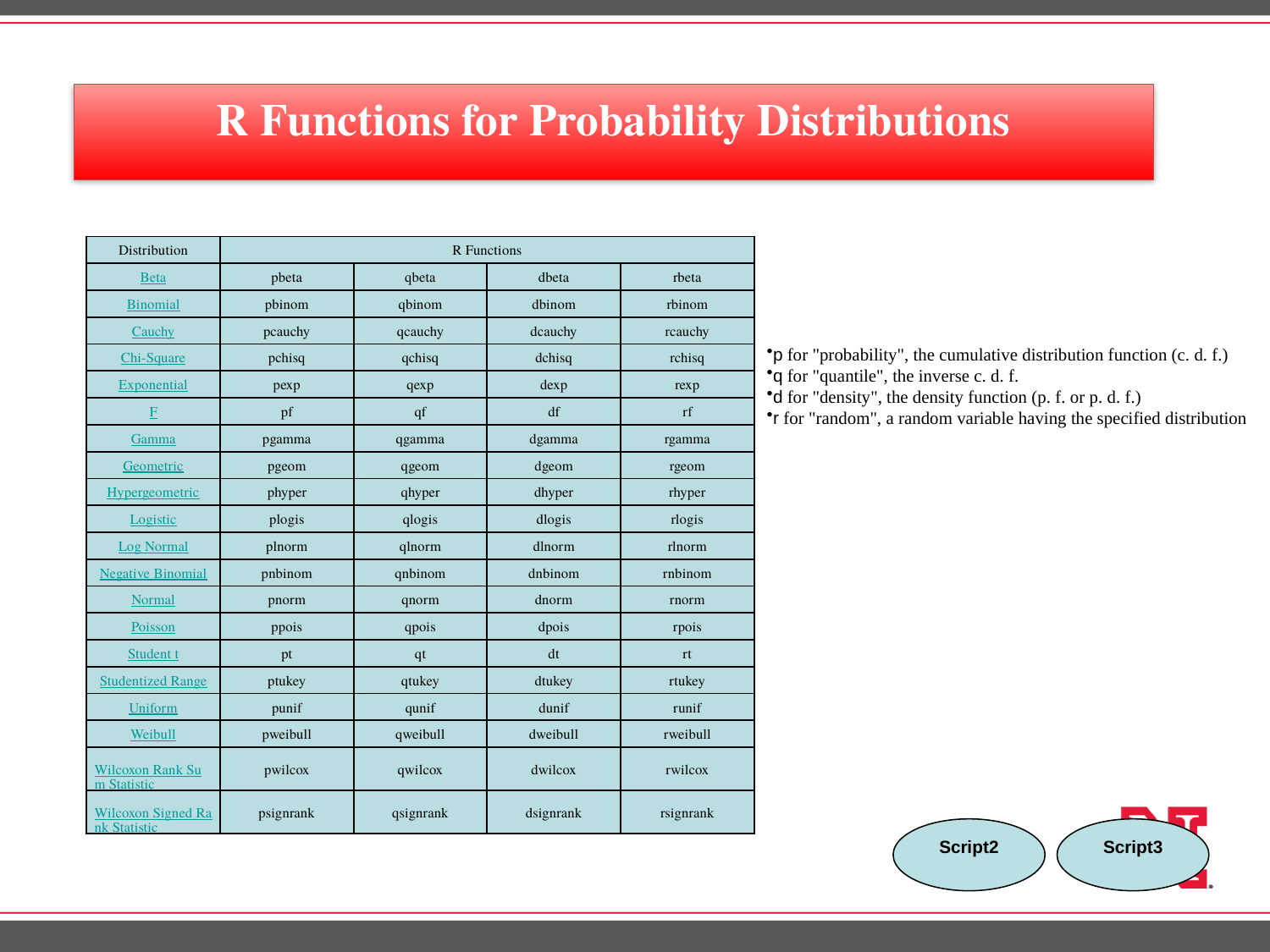

# R Functions for Probability Distributions
| Distribution | R Functions |  |  |  |
| --- | --- | --- | --- | --- |
| Beta | pbeta | qbeta | dbeta | rbeta |
| Binomial | pbinom | qbinom | dbinom | rbinom |
| Cauchy | pcauchy | qcauchy | dcauchy | rcauchy |
| Chi-Square | pchisq | qchisq | dchisq | rchisq |
| Exponential | pexp | qexp | dexp | rexp |
| F | pf | qf | df | rf |
| Gamma | pgamma | qgamma | dgamma | rgamma |
| Geometric | pgeom | qgeom | dgeom | rgeom |
| Hypergeometric | phyper | qhyper | dhyper | rhyper |
| Logistic | plogis | qlogis | dlogis | rlogis |
| Log Normal | plnorm | qlnorm | dlnorm | rlnorm |
| Negative Binomial | pnbinom | qnbinom | dnbinom | rnbinom |
| Normal | pnorm | qnorm | dnorm | rnorm |
| Poisson | ppois | qpois | dpois | rpois |
| Student t | pt | qt | dt | rt |
| Studentized Range | ptukey | qtukey | dtukey | rtukey |
| Uniform | punif | qunif | dunif | runif |
| Weibull | pweibull | qweibull | dweibull | rweibull |
| Wilcoxon Rank Sum Statistic | pwilcox | qwilcox | dwilcox | rwilcox |
| Wilcoxon Signed Rank Statistic | psignrank | qsignrank | dsignrank | rsignrank |

p for "probability", the cumulative distribution function (c. d. f.)
q for "quantile", the inverse c. d. f.
d for "density", the density function (p. f. or p. d. f.)
r for "random", a random variable having the specified distribution

Script2
Script3